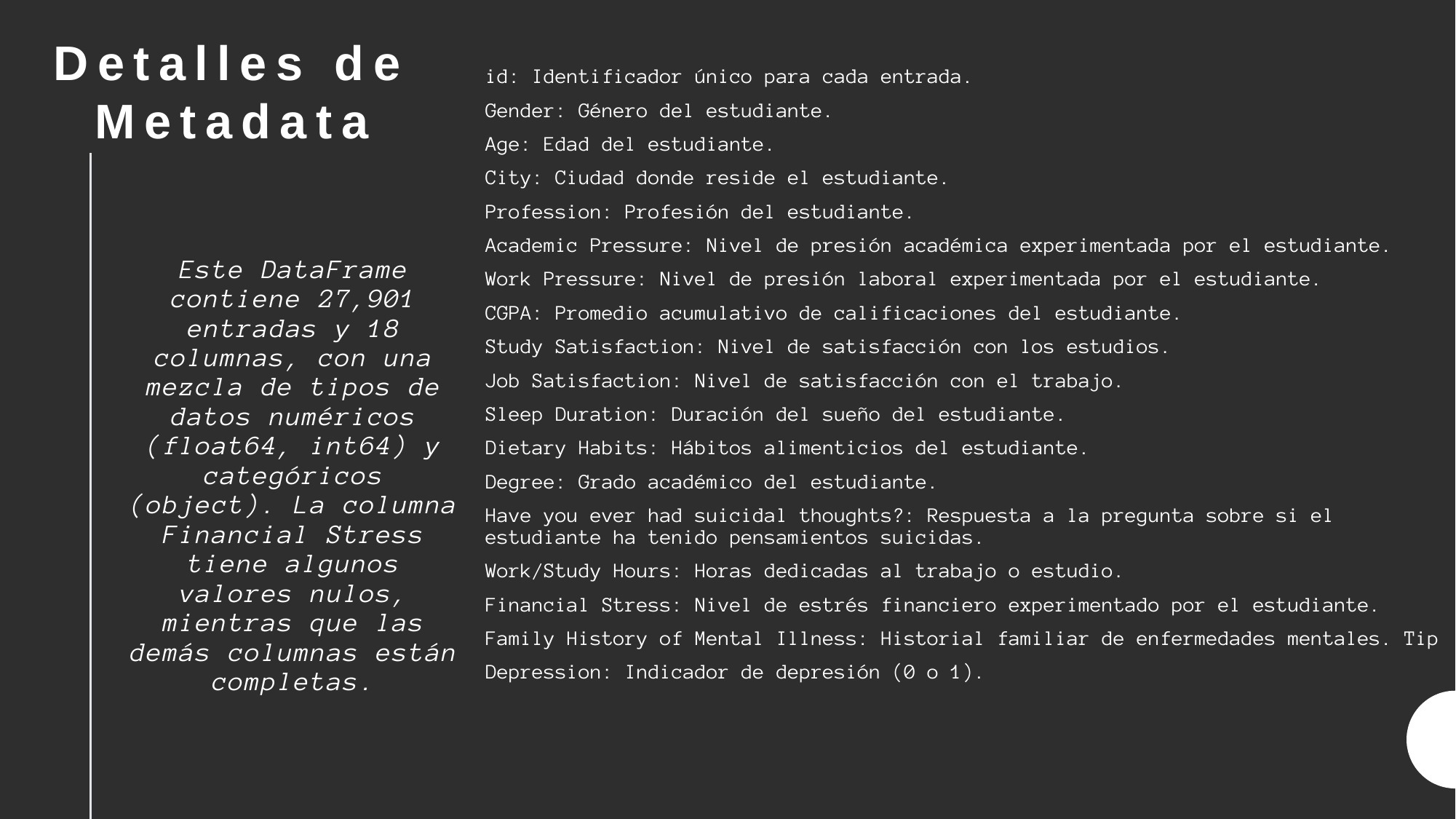

Detalles de Metadata
id: Identificador único para cada entrada.
Gender: Género del estudiante.
Age: Edad del estudiante.
City: Ciudad donde reside el estudiante.
Profession: Profesión del estudiante.
Academic Pressure: Nivel de presión académica experimentada por el estudiante.
Work Pressure: Nivel de presión laboral experimentada por el estudiante.
CGPA: Promedio acumulativo de calificaciones del estudiante.
Study Satisfaction: Nivel de satisfacción con los estudios.
Job Satisfaction: Nivel de satisfacción con el trabajo.
Sleep Duration: Duración del sueño del estudiante.
Dietary Habits: Hábitos alimenticios del estudiante.
Degree: Grado académico del estudiante.
Have you ever had suicidal thoughts?: Respuesta a la pregunta sobre si el estudiante ha tenido pensamientos suicidas.
Work/Study Hours: Horas dedicadas al trabajo o estudio.
Financial Stress: Nivel de estrés financiero experimentado por el estudiante.
Family History of Mental Illness: Historial familiar de enfermedades mentales. Tip
Depression: Indicador de depresión (0 o 1).
# Este DataFrame contiene 27,901 entradas y 18 columnas, con una mezcla de tipos de datos numéricos (float64, int64) y categóricos (object). La columna Financial Stress tiene algunos valores nulos, mientras que las demás columnas están completas.